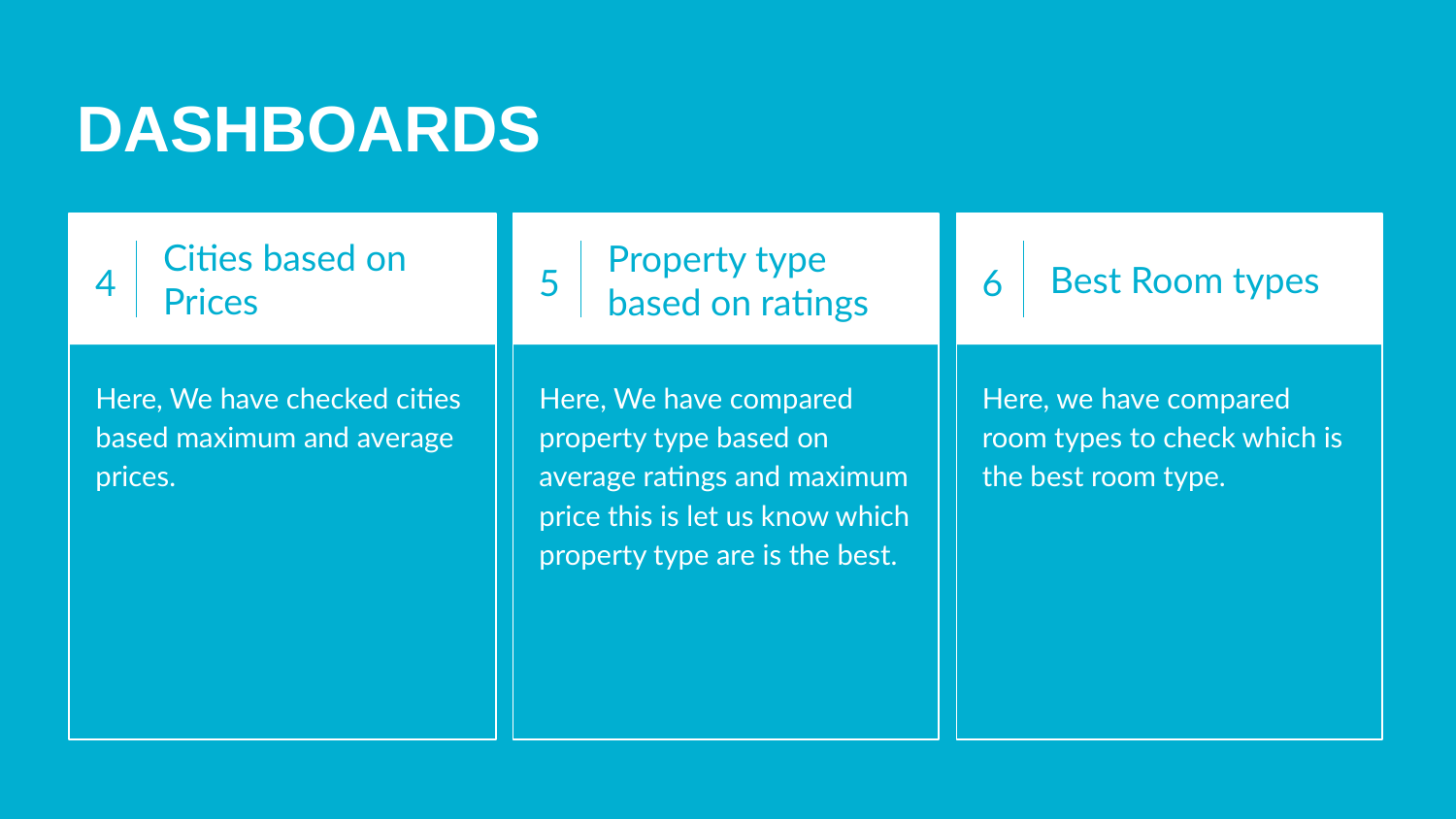

DASHBOARDS
4
Cities based on Prices
5
6

Property type based on ratings

Best Room types
Here, We have checked cities based maximum and average prices.
Here, We have compared property type based on average ratings and maximum price this is let us know which property type are is the best.

Here, we have compared room types to check which is the best room type.